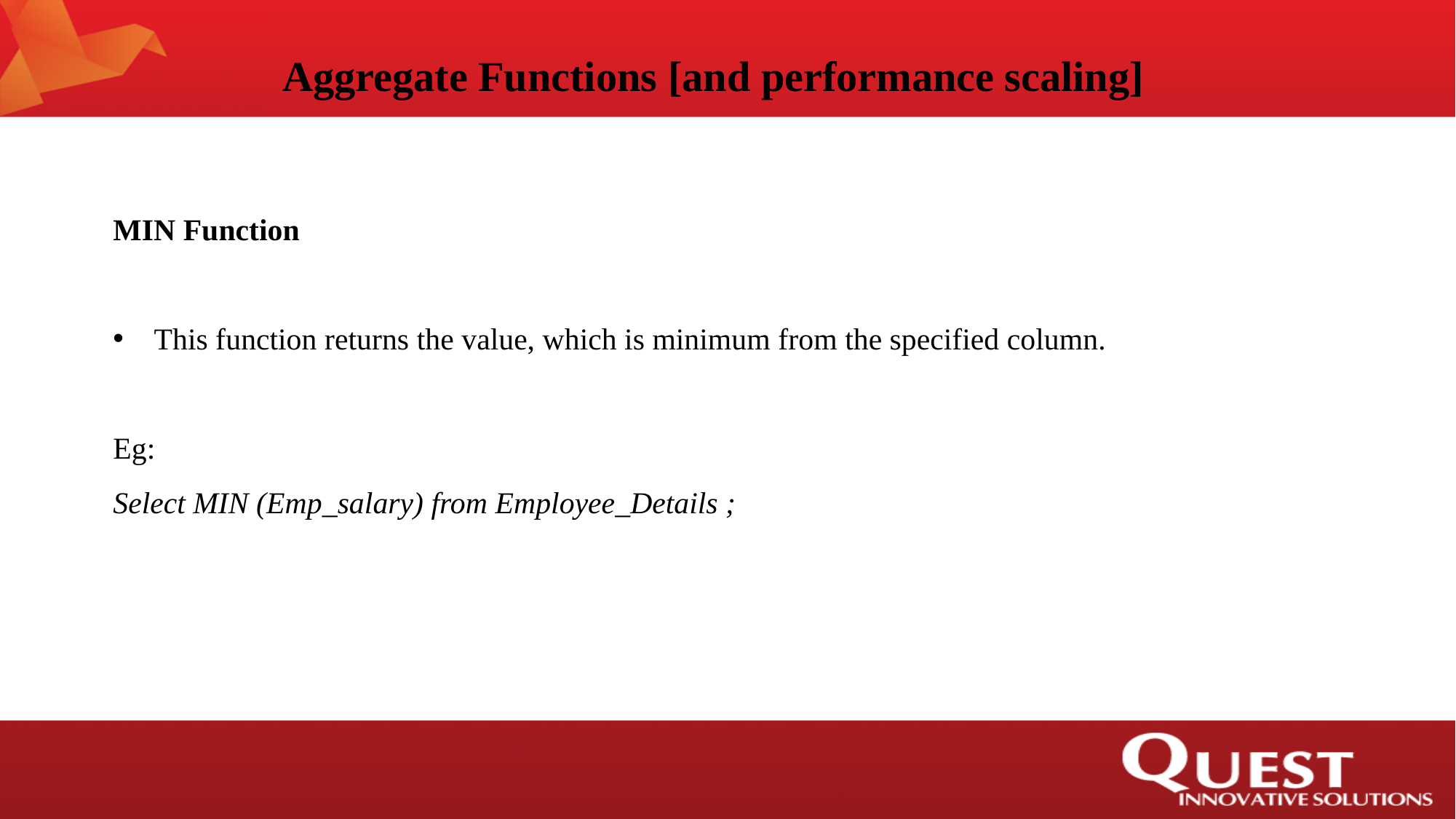

Aggregate Functions [and performance scaling]
MIN Function

This function returns the value, which is minimum from the specified column.

Eg:
Select MIN (Emp_salary) from Employee_Details ;